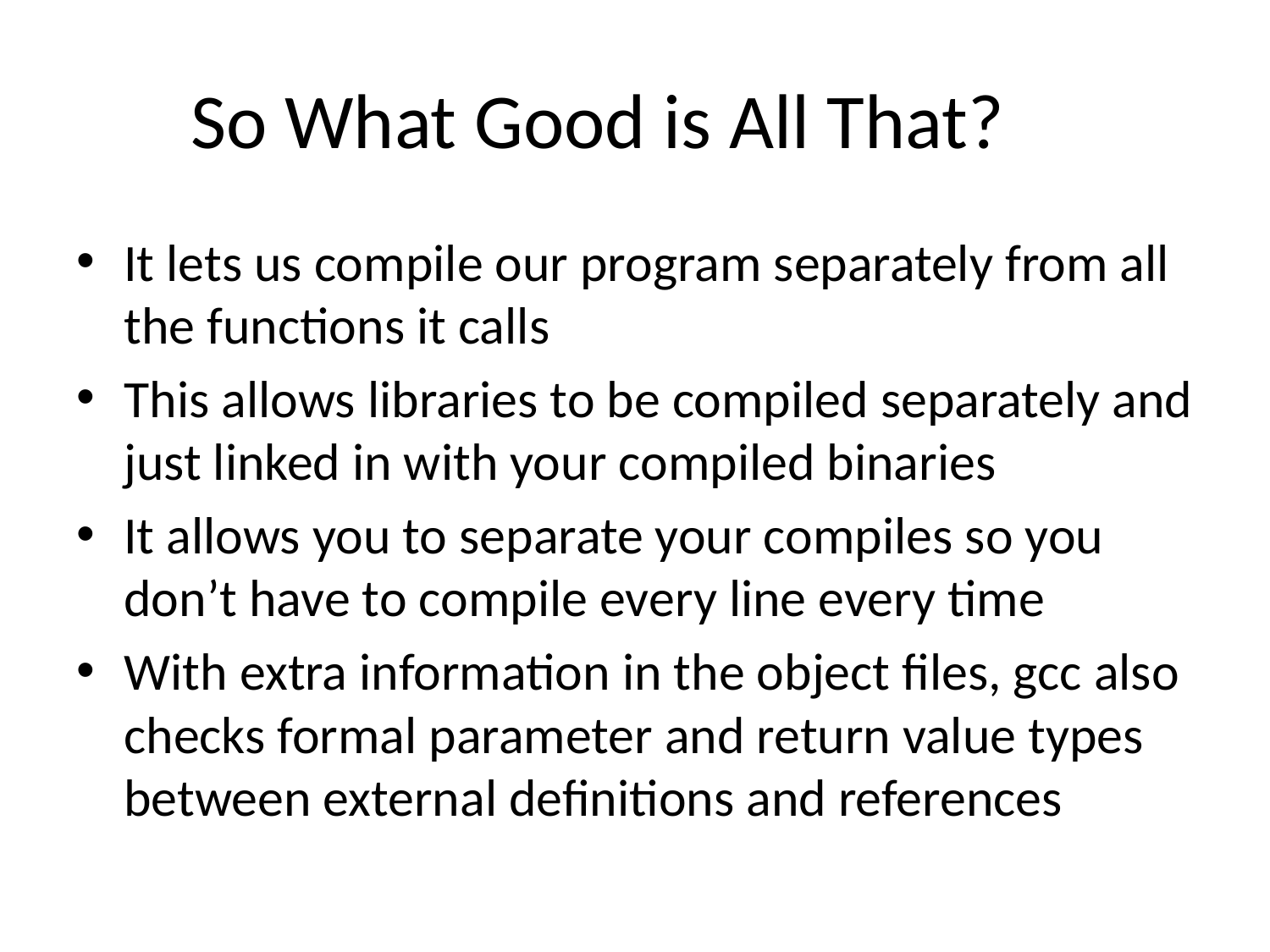

# So What Good is All That?
It lets us compile our program separately from all the functions it calls
This allows libraries to be compiled separately and just linked in with your compiled binaries
It allows you to separate your compiles so you don’t have to compile every line every time
With extra information in the object files, gcc also checks formal parameter and return value types between external definitions and references